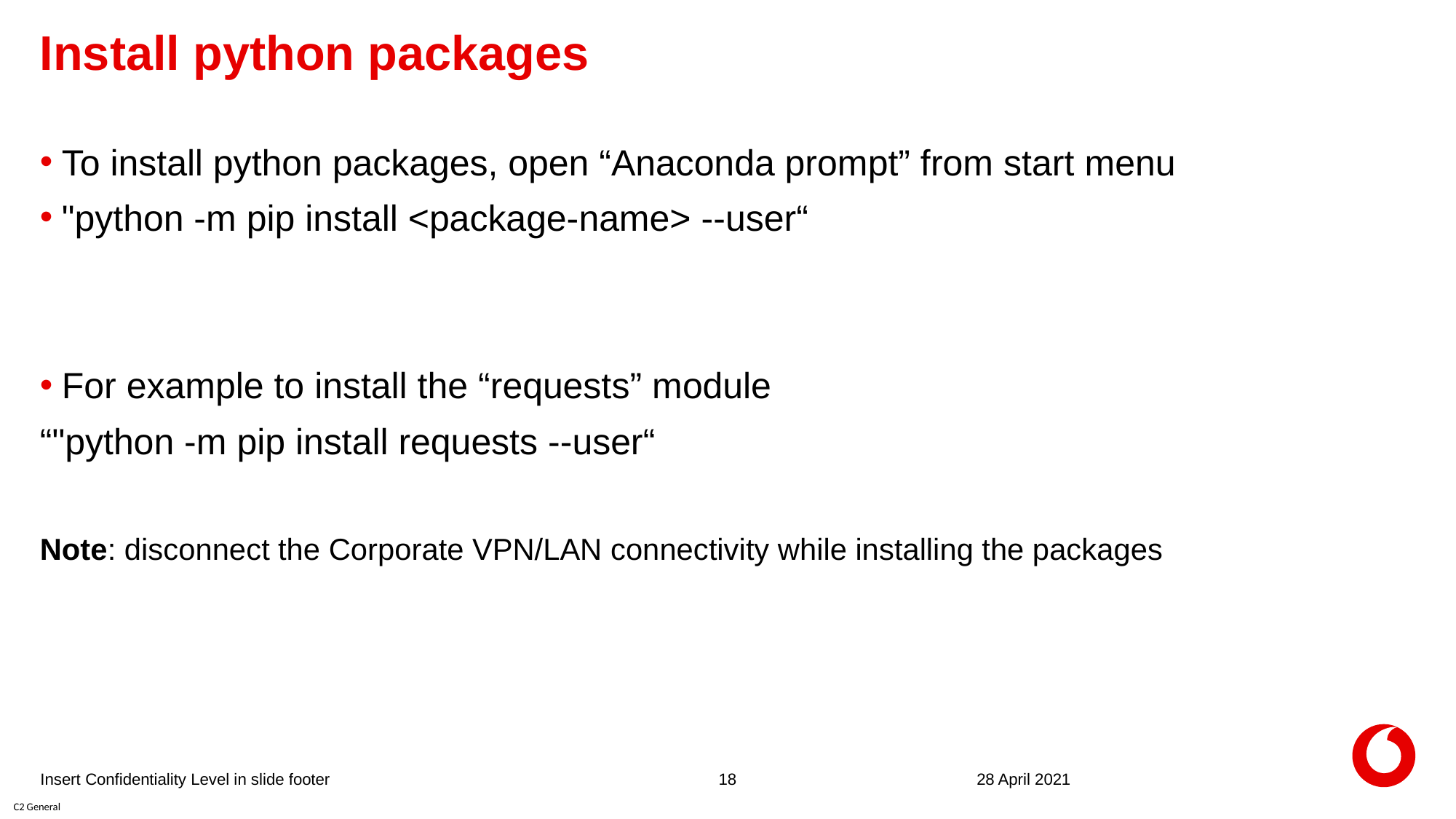

# Install python packages
To install python packages, open “Anaconda prompt” from start menu
"python -m pip install <package-name> --user“

For example to install the “requests” module
“"python -m pip install requests --user“

Note: disconnect the Corporate VPN/LAN connectivity while installing the packages
Insert Confidentiality Level in slide footer
28 April 2021
18